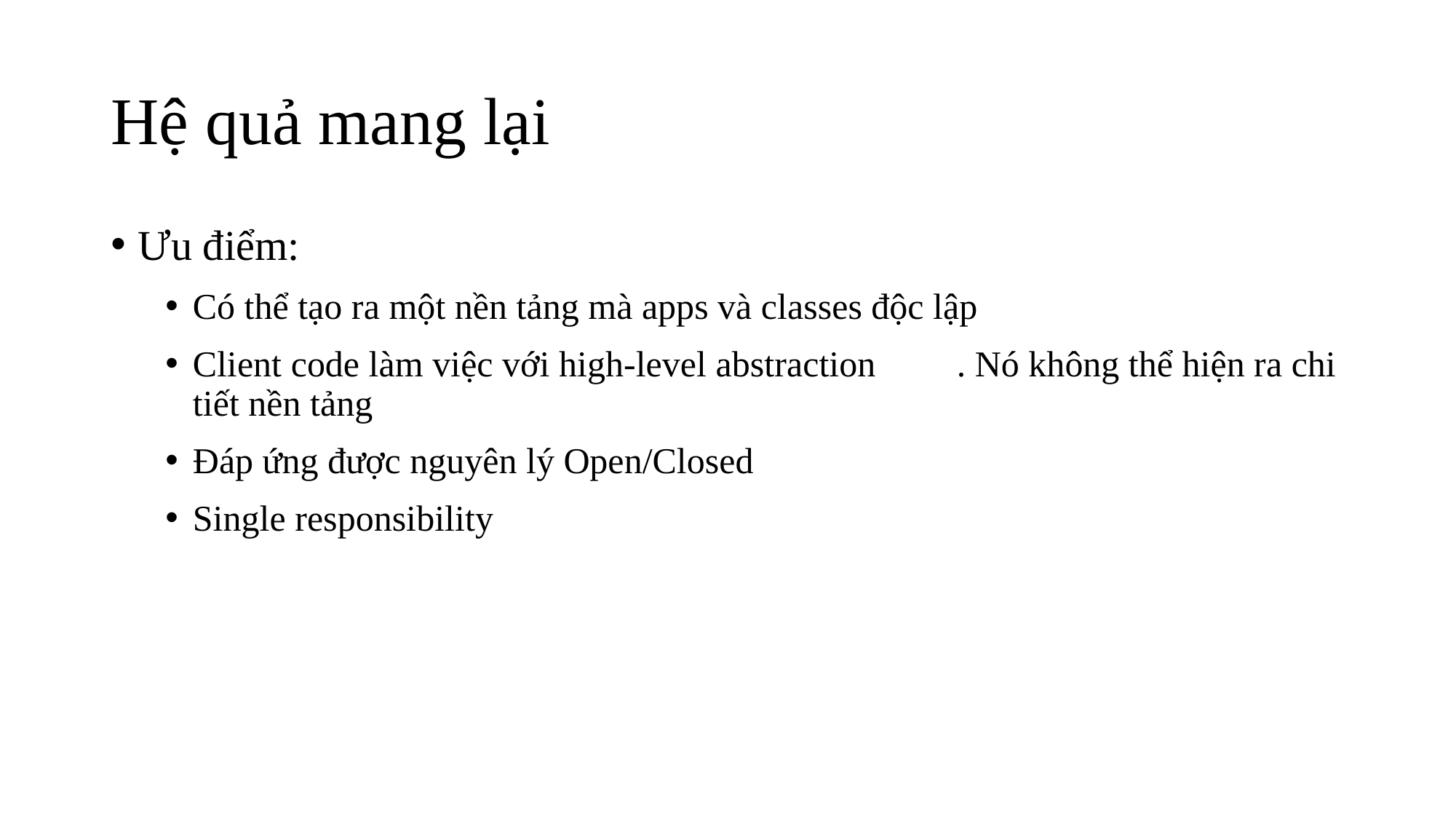

# Hệ quả mang lại
Ưu điểm:
Có thể tạo ra một nền tảng mà apps và classes độc lập
Client code làm việc với high-level abstraction	. Nó không thể hiện ra chi tiết nền tảng
Đáp ứng được nguyên lý Open/Closed
Single responsibility